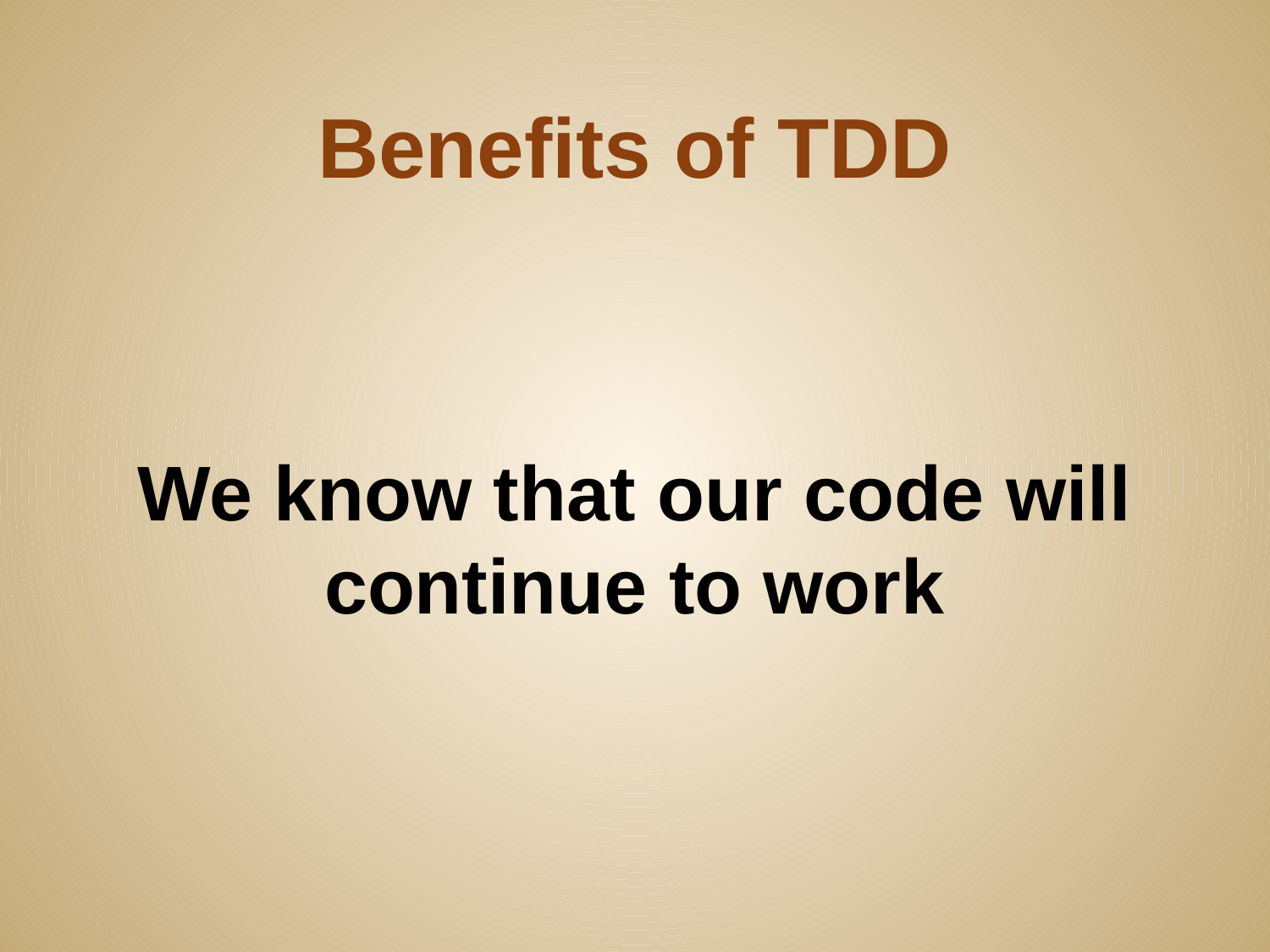

# Benefits of TDD
We know that our code will continue to work